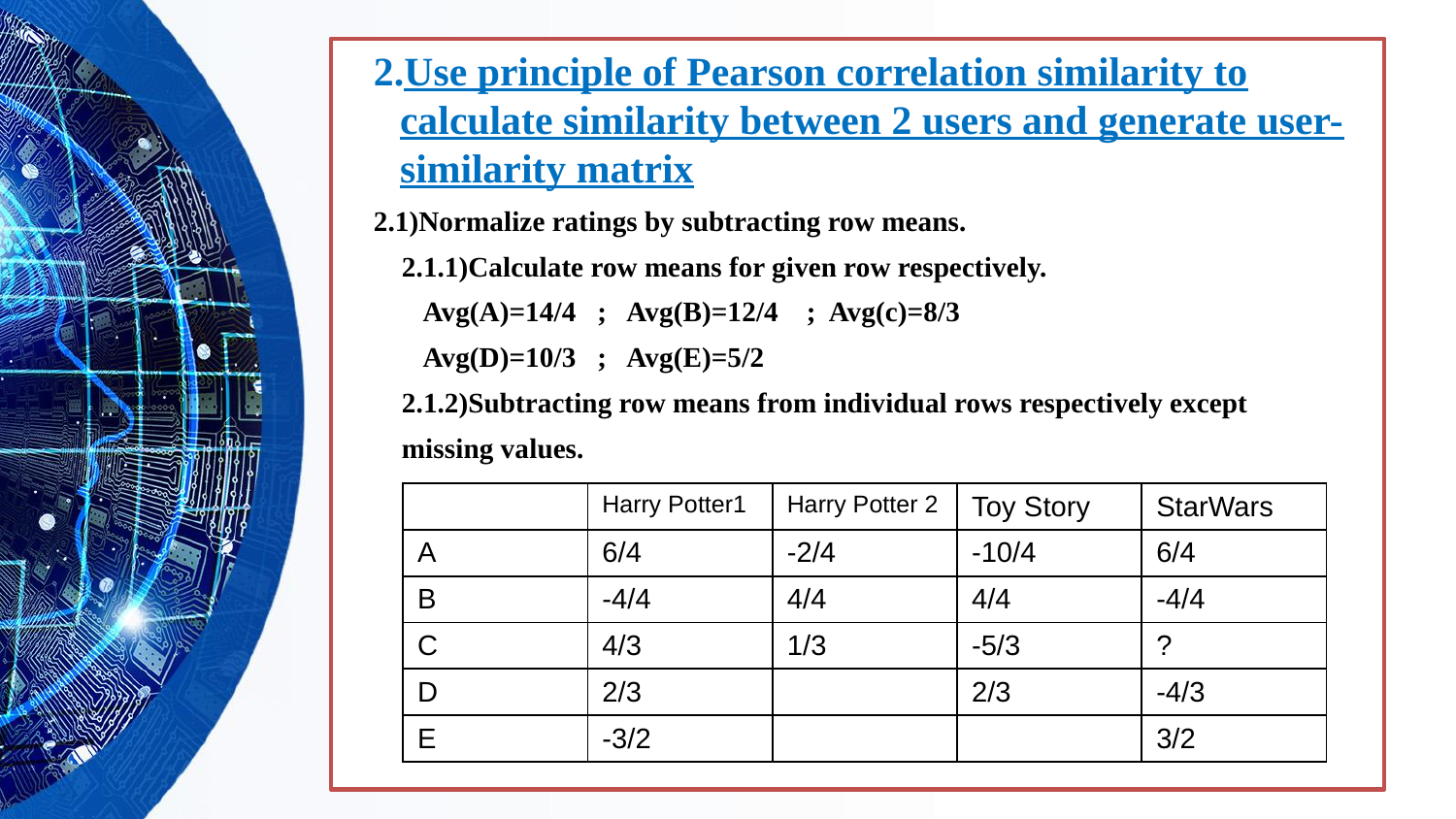

2.Use principle of Pearson correlation similarity to calculate similarity between 2 users and generate user-similarity matrix
2.1)Normalize ratings by subtracting row means.
    2.1.1)Calculate row means for given row respectively.
       Avg(A)=14/4   ;   Avg(B)=12/4    ;  Avg(c)=8/3
       Avg(D)=10/3   ;   Avg(E)=5/2
    2.1.2)Subtracting row means from individual rows respectively except
    missing values.
|  | Harry Potter1 | Harry Potter 2 | Toy Story | StarWars |
| --- | --- | --- | --- | --- |
| A | 6/4 | -2/4 | -10/4 | 6/4 |
| B | -4/4 | 4/4 | 4/4 | -4/4 |
| C | 4/3 | 1/3 | -5/3 | ? |
| D | 2/3 |  | 2/3 | -4/3 |
| E | -3/2 |  |  | 3/2 |